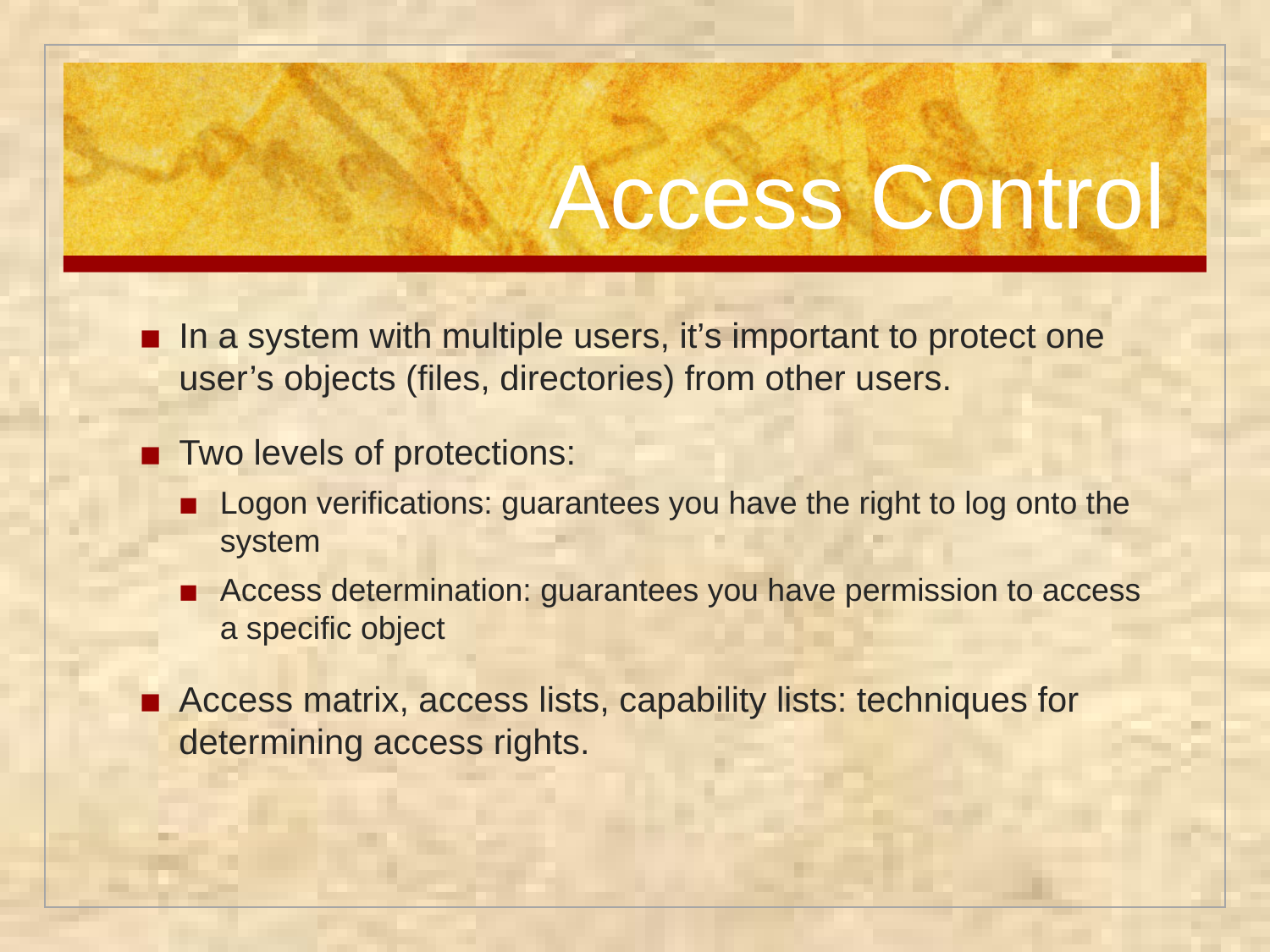

# Access Control
In a system with multiple users, it’s important to protect one user’s objects (files, directories) from other users.
Two levels of protections:
Logon verifications: guarantees you have the right to log onto the system
Access determination: guarantees you have permission to access a specific object
Access matrix, access lists, capability lists: techniques for determining access rights.